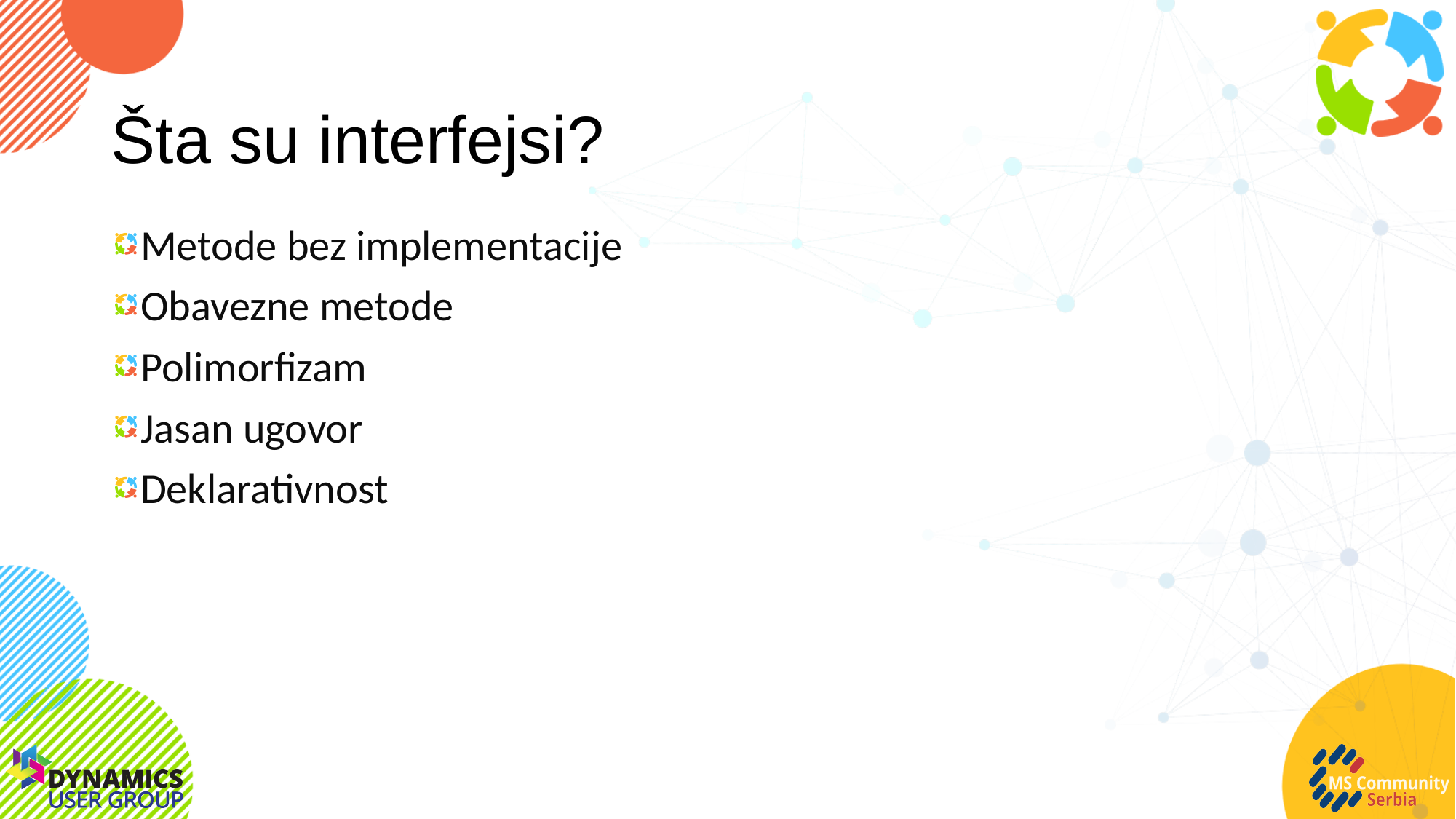

# Šta su interfejsi?
Metode bez implementacije
Obavezne metode
Polimorfizam
Jasan ugovor
Deklarativnost